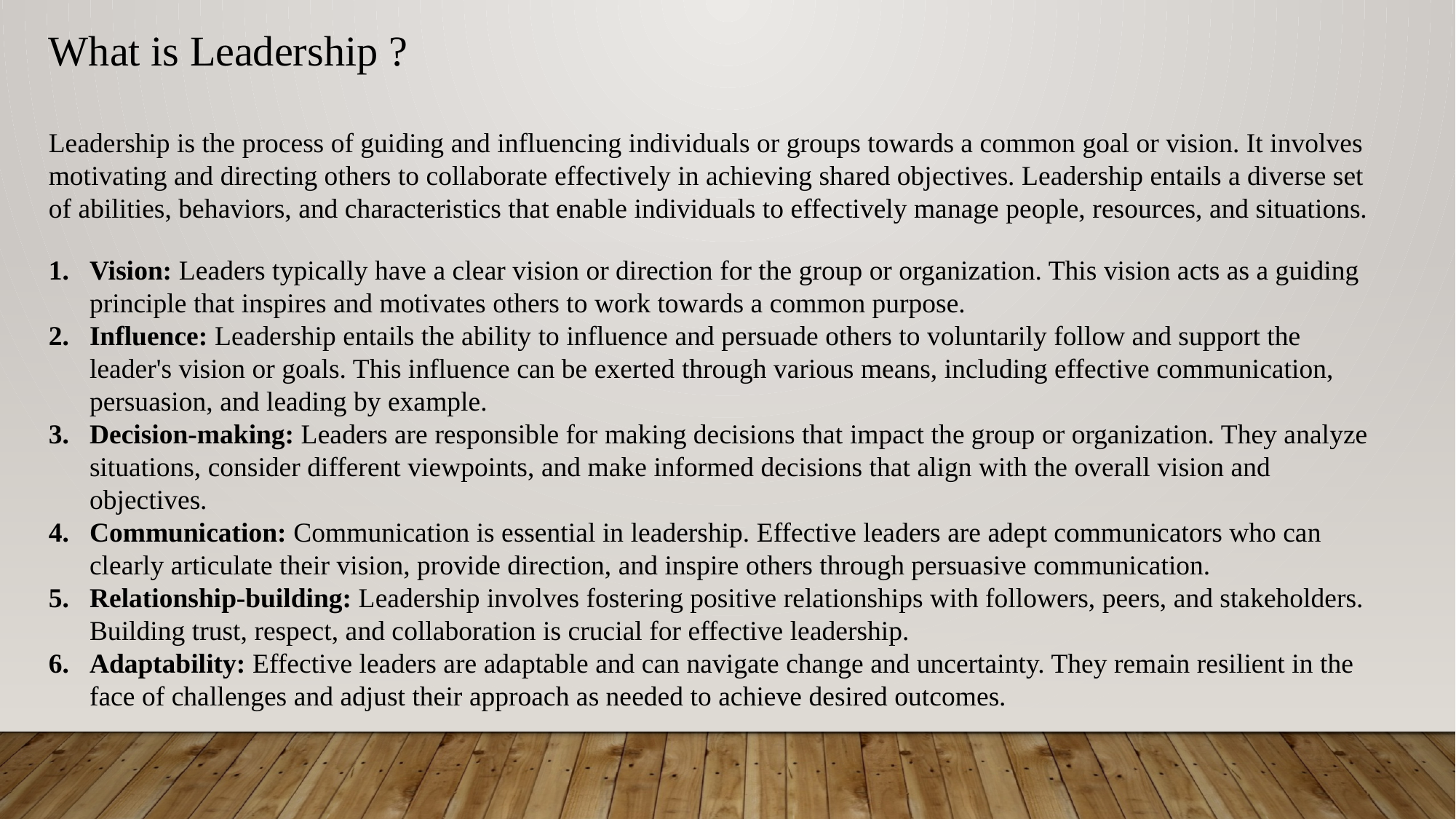

What is Leadership ?

Leadership is the process of guiding and influencing individuals or groups towards a common goal or vision. It involves motivating and directing others to collaborate effectively in achieving shared objectives. Leadership entails a diverse set of abilities, behaviors, and characteristics that enable individuals to effectively manage people, resources, and situations.

Vision: Leaders typically have a clear vision or direction for the group or organization. This vision acts as a guiding principle that inspires and motivates others to work towards a common purpose.
Influence: Leadership entails the ability to influence and persuade others to voluntarily follow and support the leader's vision or goals. This influence can be exerted through various means, including effective communication, persuasion, and leading by example.
Decision-making: Leaders are responsible for making decisions that impact the group or organization. They analyze situations, consider different viewpoints, and make informed decisions that align with the overall vision and objectives.
Communication: Communication is essential in leadership. Effective leaders are adept communicators who can clearly articulate their vision, provide direction, and inspire others through persuasive communication.
Relationship-building: Leadership involves fostering positive relationships with followers, peers, and stakeholders. Building trust, respect, and collaboration is crucial for effective leadership.
Adaptability: Effective leaders are adaptable and can navigate change and uncertainty. They remain resilient in the face of challenges and adjust their approach as needed to achieve desired outcomes.